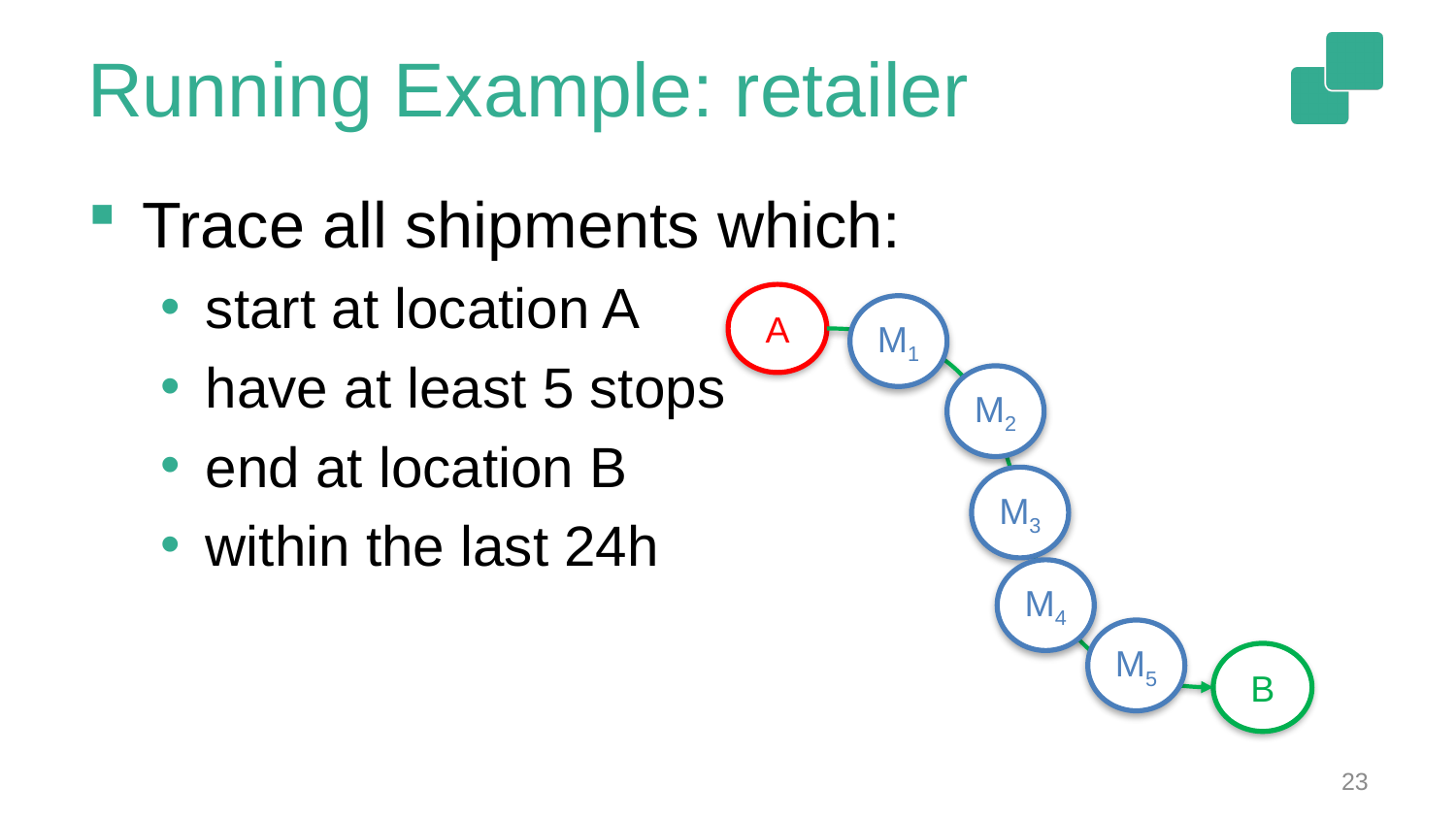

# Running Example: retailer
Trace all shipments which:
start at location A
have at least 5 stops
end at location B
within the last 24h
A
M1
M2
M3
M4
M5
B
23